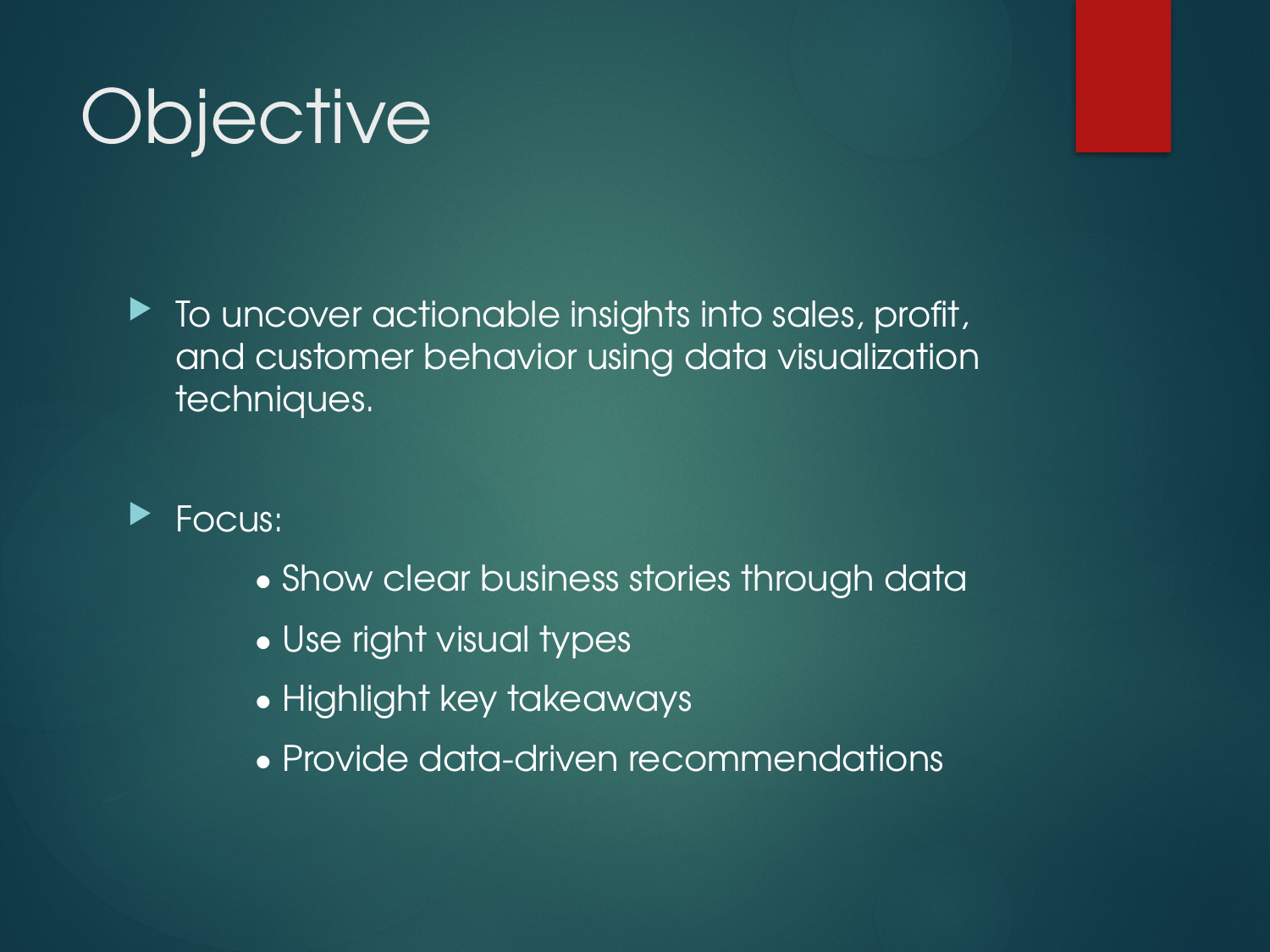

# Objective
To uncover actionable insights into sales, profit, and customer behavior using data visualization techniques.

Focus:
	• Show clear business stories through data
	• Use right visual types
	• Highlight key takeaways
	• Provide data-driven recommendations